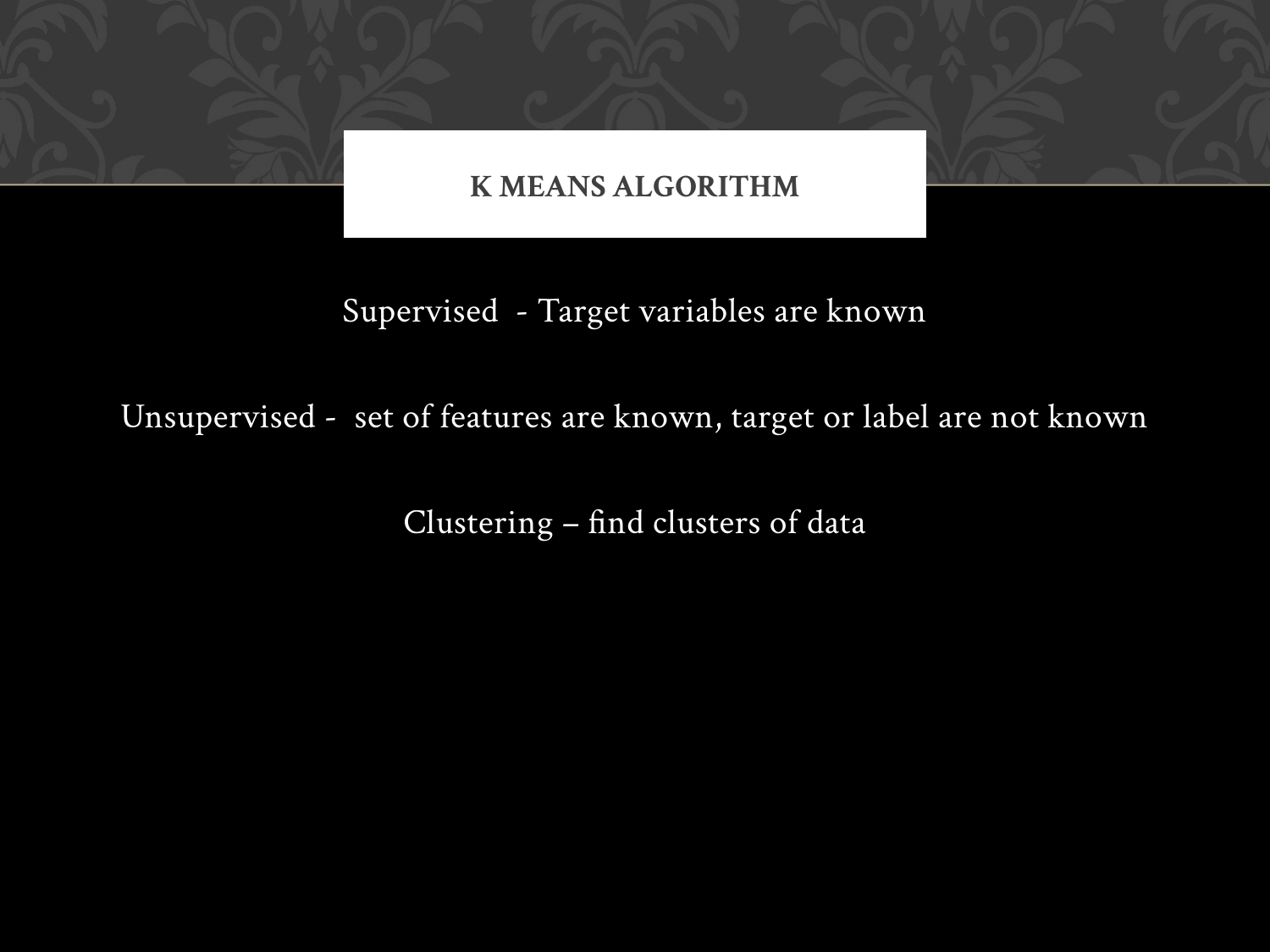

# K means Algorithm
Supervised  - Target variables are known

Unsupervised -  set of features are known, target or label are not known

Clustering – find clusters of data